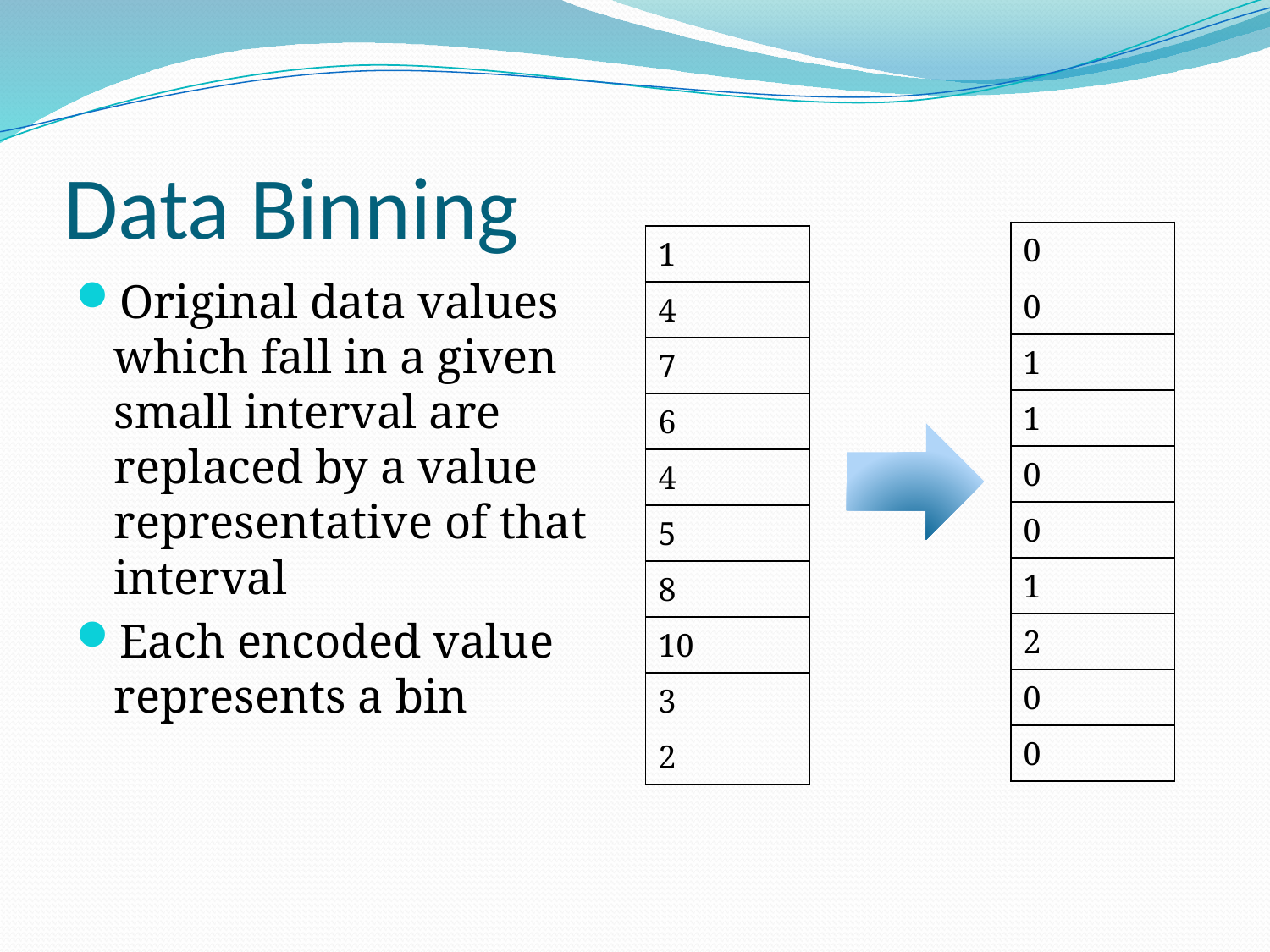

# Data Binning
| 0 |
| --- |
| 0 |
| 1 |
| 1 |
| 0 |
| 0 |
| 1 |
| 2 |
| 0 |
| 0 |
| 1 |
| --- |
| 4 |
| 7 |
| 6 |
| 4 |
| 5 |
| 8 |
| 10 |
| 3 |
| 2 |
Original data values which fall in a given small interval are replaced by a value representative of that interval
Each encoded value represents a bin